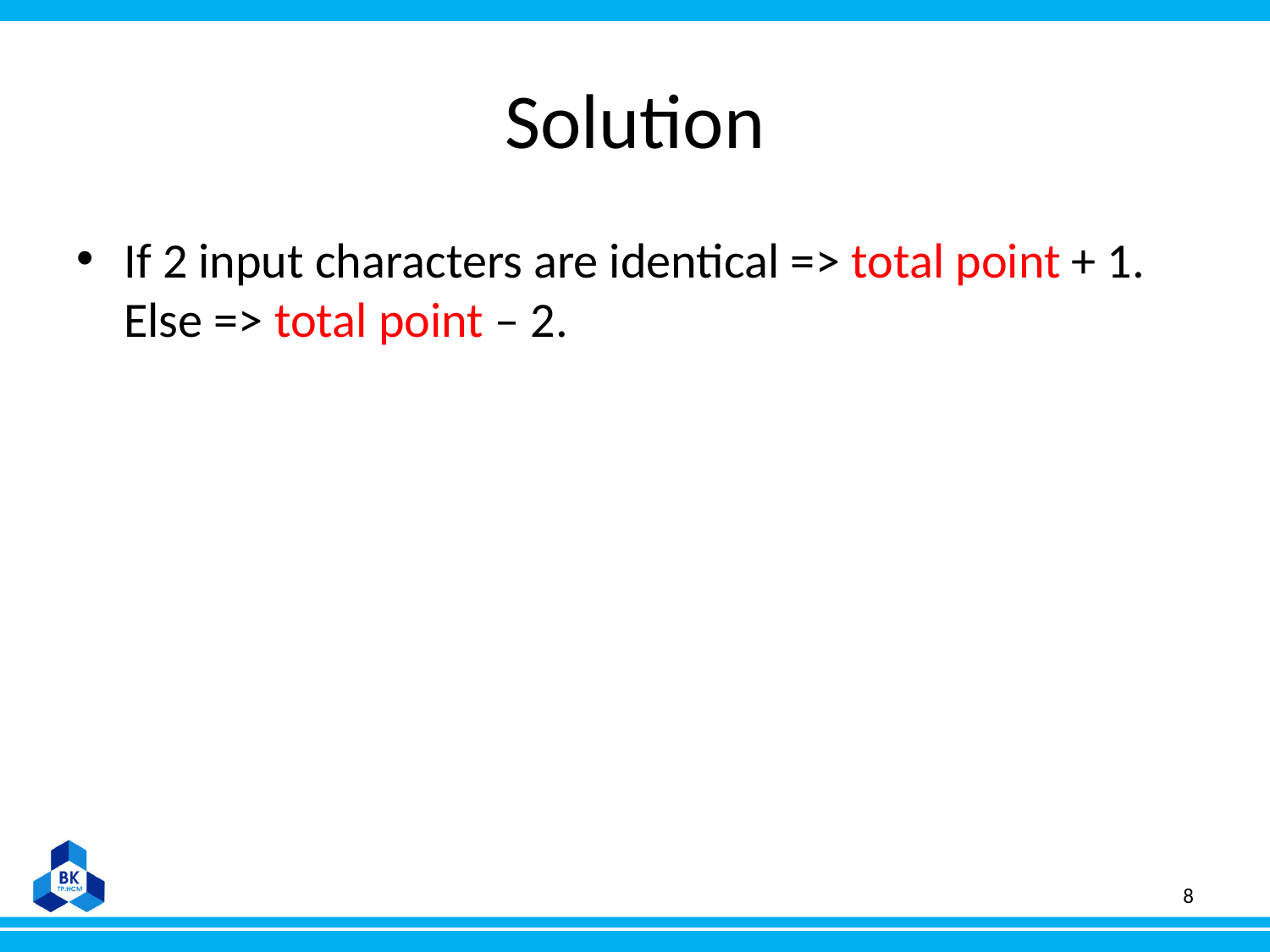

# Solution
If 2 input characters are identical => total point + 1. Else => total point – 2.

8